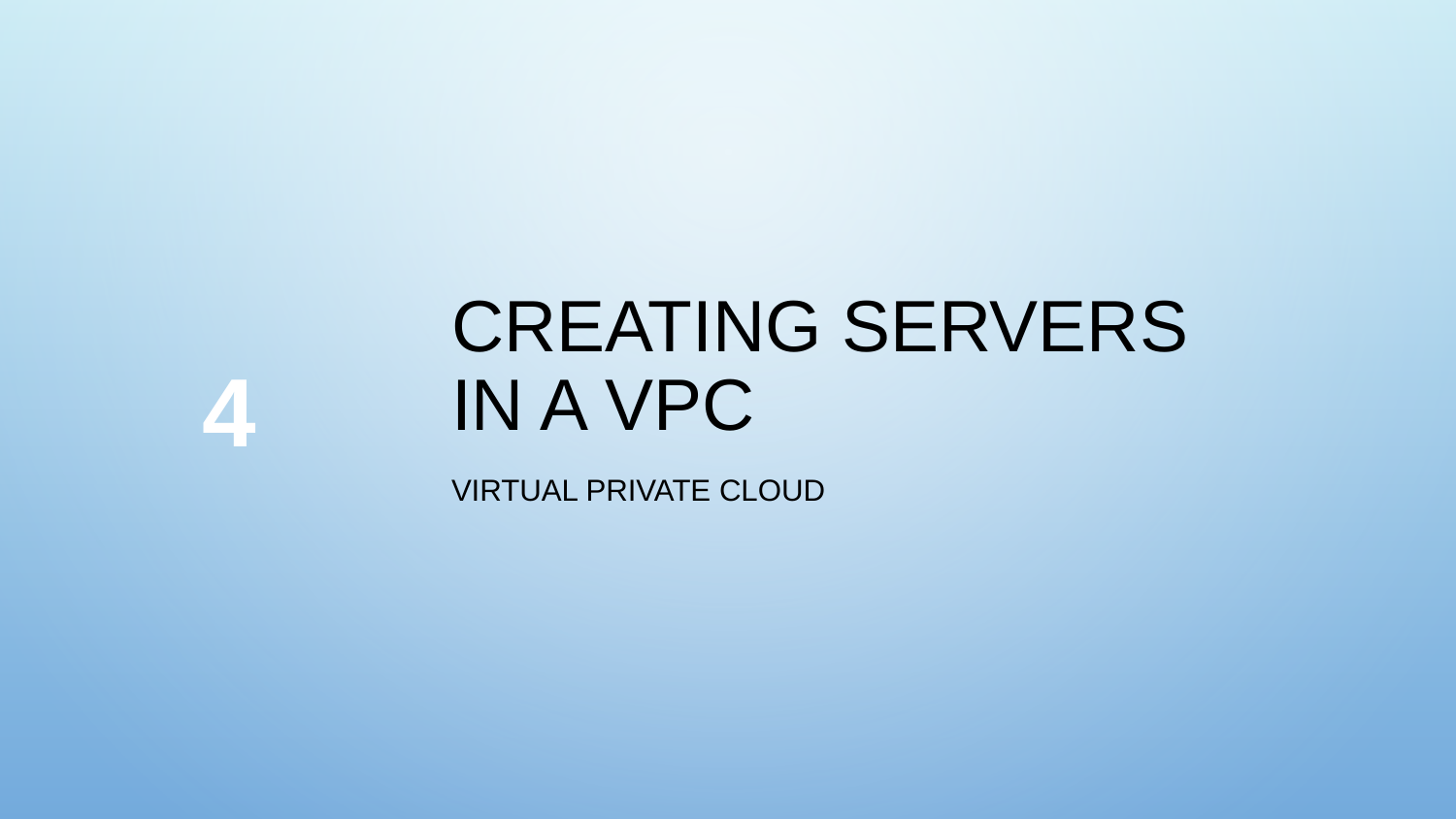

4
# Creating servers in a VPC
Virtual Private Cloud